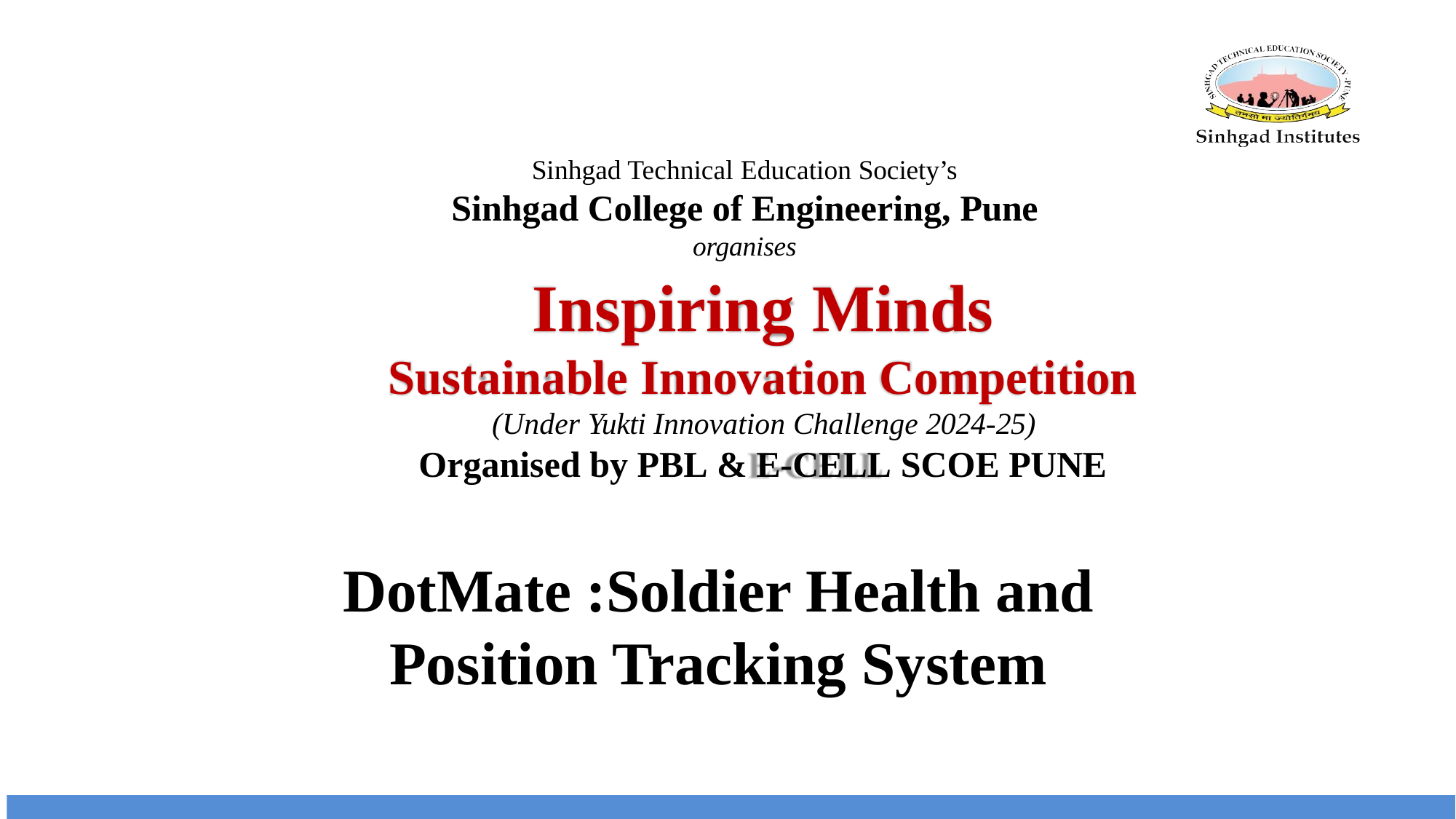

Sinhgad Technical Education Society’s
Sinhgad College of Engineering, Pune
organises
Inspiring Minds
Sustainable Innovation Competition
(Under Yukti Innovation Challenge 2024-25)
Organised by PBL & E-CELL SCOE PUNE
DotMate :Soldier Health and Position Tracking System